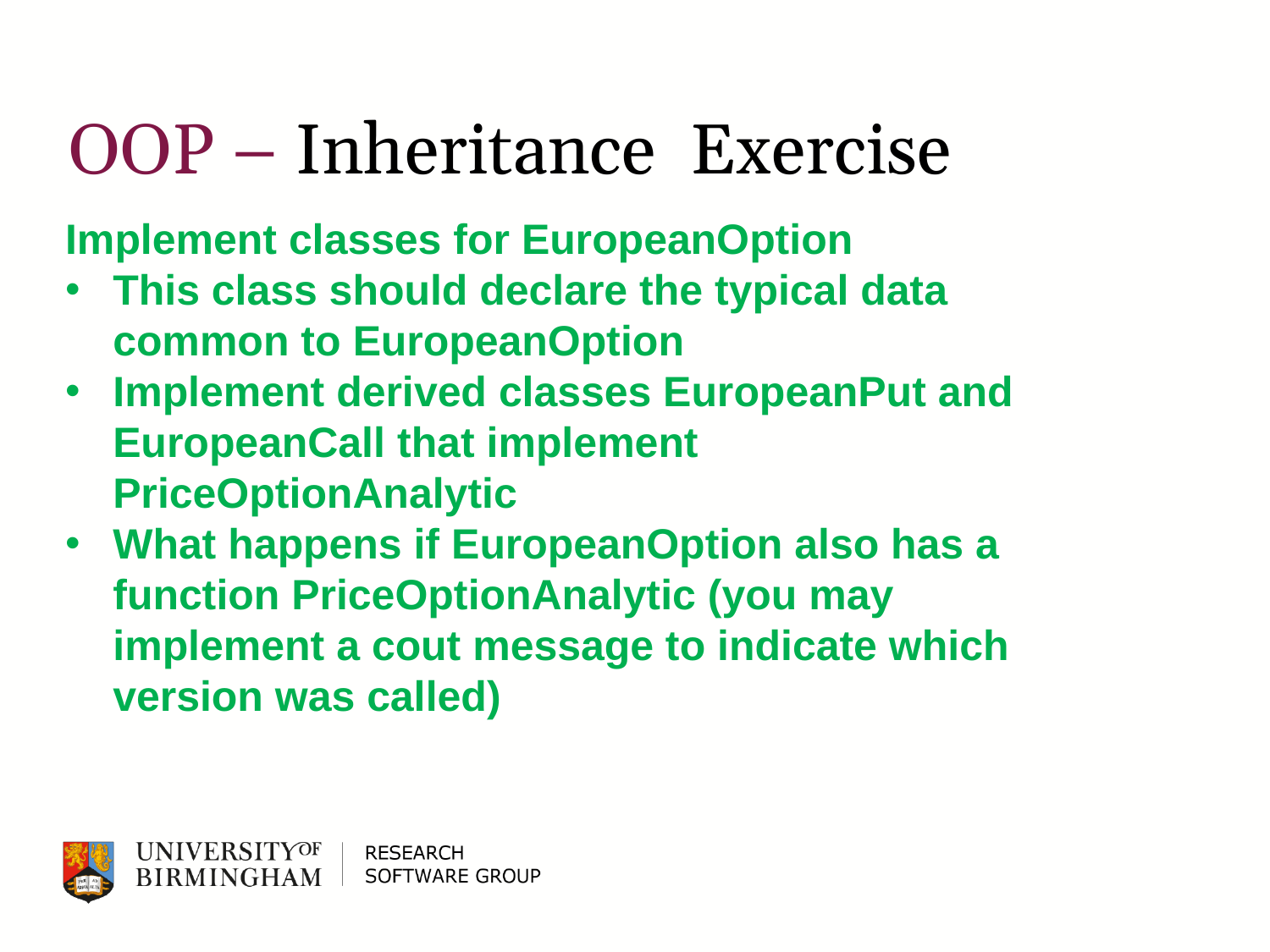

# OOP – Inheritance  Exercise
Implement classes for EuropeanOption
This class should declare the typical data common to EuropeanOption
Implement derived classes EuropeanPut and EuropeanCall that implement PriceOptionAnalytic
What happens if EuropeanOption also has a function PriceOptionAnalytic (you may implement a cout message to indicate which version was called)